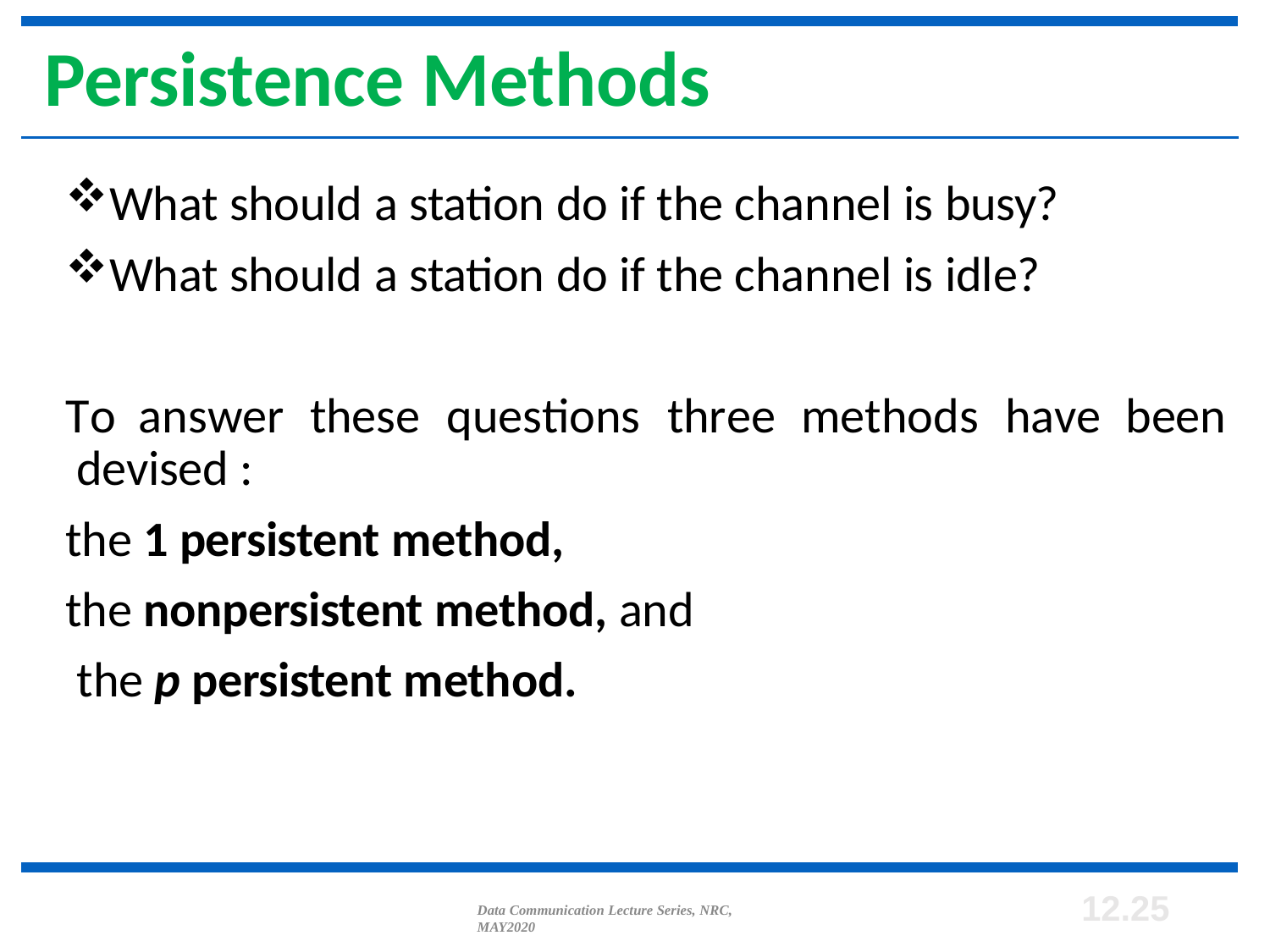

# Persistence Methods

What should a station do if the channel is busy?
What should a station do if the channel is idle?

To	answer	these	questions	three	methods	have	been  devised :
the 1 persistent method,
the nonpersistent method, and  the p persistent method.

12.25
Data Communication Lecture Series, NRC, MAY2020